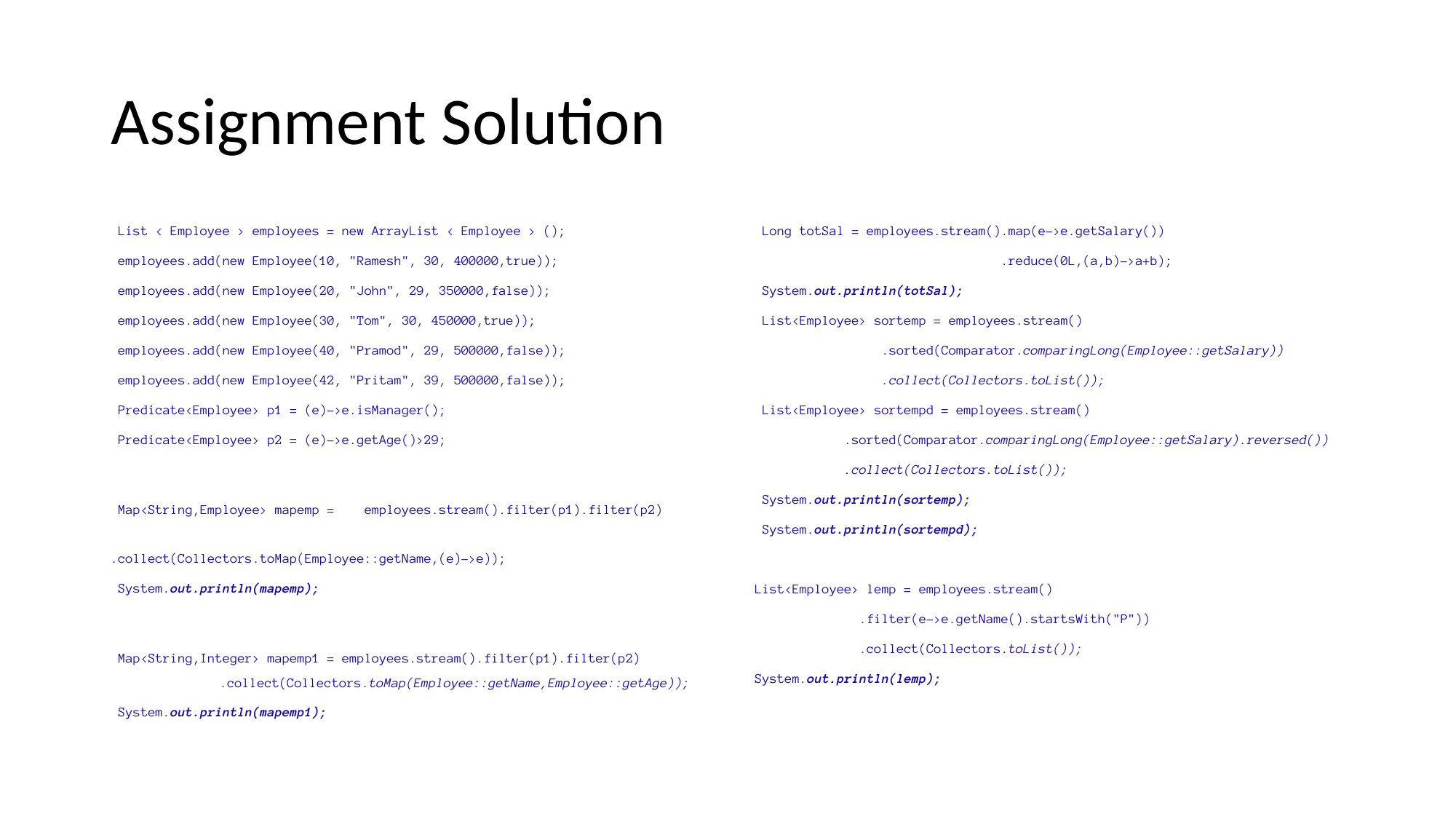

# Assignment Solution
 List < Employee > employees = new ArrayList < Employee > ();
 employees.add(new Employee(10, "Ramesh", 30, 400000,true));
 employees.add(new Employee(20, "John", 29, 350000,false));
 employees.add(new Employee(30, "Tom", 30, 450000,true));
 employees.add(new Employee(40, "Pramod", 29, 500000,false));
 employees.add(new Employee(42, "Pritam", 39, 500000,false));
 Predicate<Employee> p1 = (e)->e.isManager();
 Predicate<Employee> p2 = (e)->e.getAge()>29;

 Map<String,Employee> mapemp =    employees.stream().filter(p1).filter(p2)                                     	.collect(Collectors.toMap(Employee::getName,(e)->e));
 System.out.println(mapemp);

 Map<String,Integer> mapemp1 = employees.stream().filter(p1).filter(p2)                      	.collect(Collectors.toMap(Employee::getName,Employee::getAge));
 System.out.println(mapemp1);

  Long totSal = employees.stream().map(e->e.getSalary())
                                  .reduce(0L,(a,b)->a+b);
  System.out.println(totSal);
  List<Employee> sortemp = employees.stream()
                  .sorted(Comparator.comparingLong(Employee::getSalary))
                  .collect(Collectors.toList());
  List<Employee> sortempd = employees.stream()
             .sorted(Comparator.comparingLong(Employee::getSalary).reversed())
             .collect(Collectors.toList());
  System.out.println(sortemp);
  System.out.println(sortempd);

 List<Employee> lemp = employees.stream()
               .filter(e->e.getName().startsWith("P"))
               .collect(Collectors.toList());
 System.out.println(lemp);